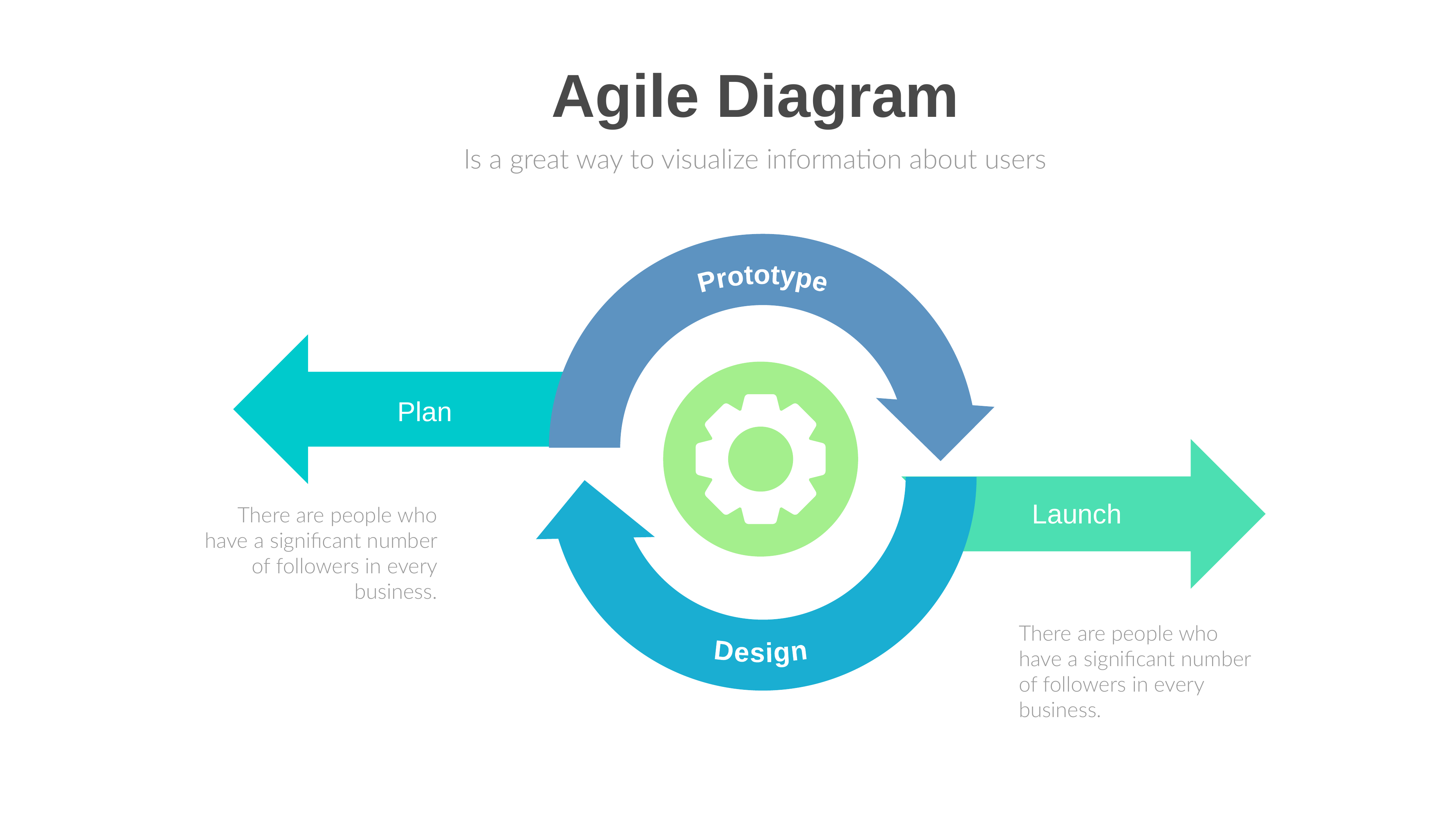

Agile Diagram
Is a great way to visualize information about users

Prototype

Plan

Launch
There are people who have a significant number of followers in every business.
Design
There are people who have a significant number of followers in every business.